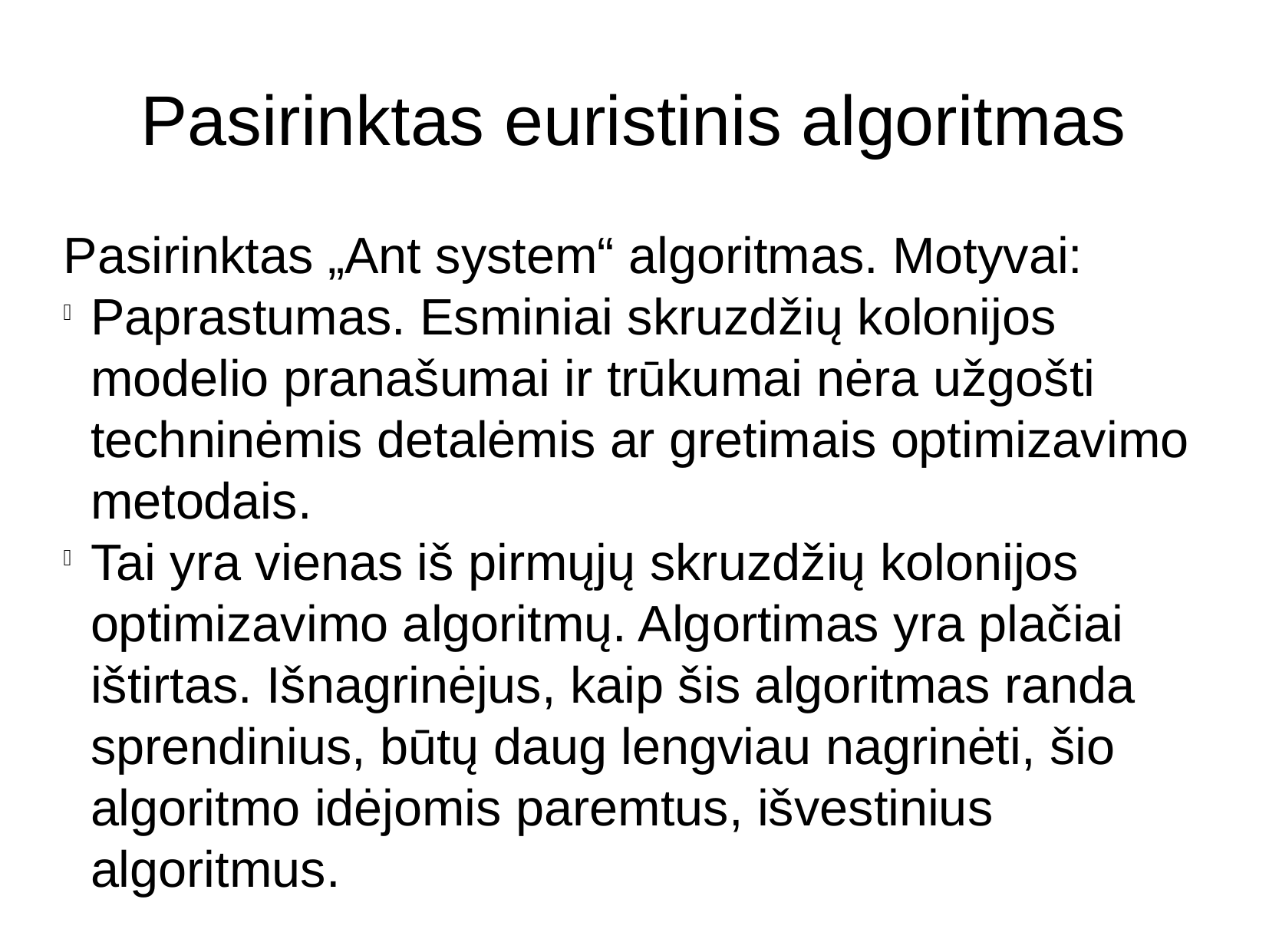

Pasirinktas euristinis algoritmas
Pasirinktas „Ant system“ algoritmas. Motyvai:
Paprastumas. Esminiai skruzdžių kolonijos modelio pranašumai ir trūkumai nėra užgošti techninėmis detalėmis ar gretimais optimizavimo metodais.
Tai yra vienas iš pirmųjų skruzdžių kolonijos optimizavimo algoritmų. Algortimas yra plačiai ištirtas. Išnagrinėjus, kaip šis algoritmas randa sprendinius, būtų daug lengviau nagrinėti, šio algoritmo idėjomis paremtus, išvestinius algoritmus.